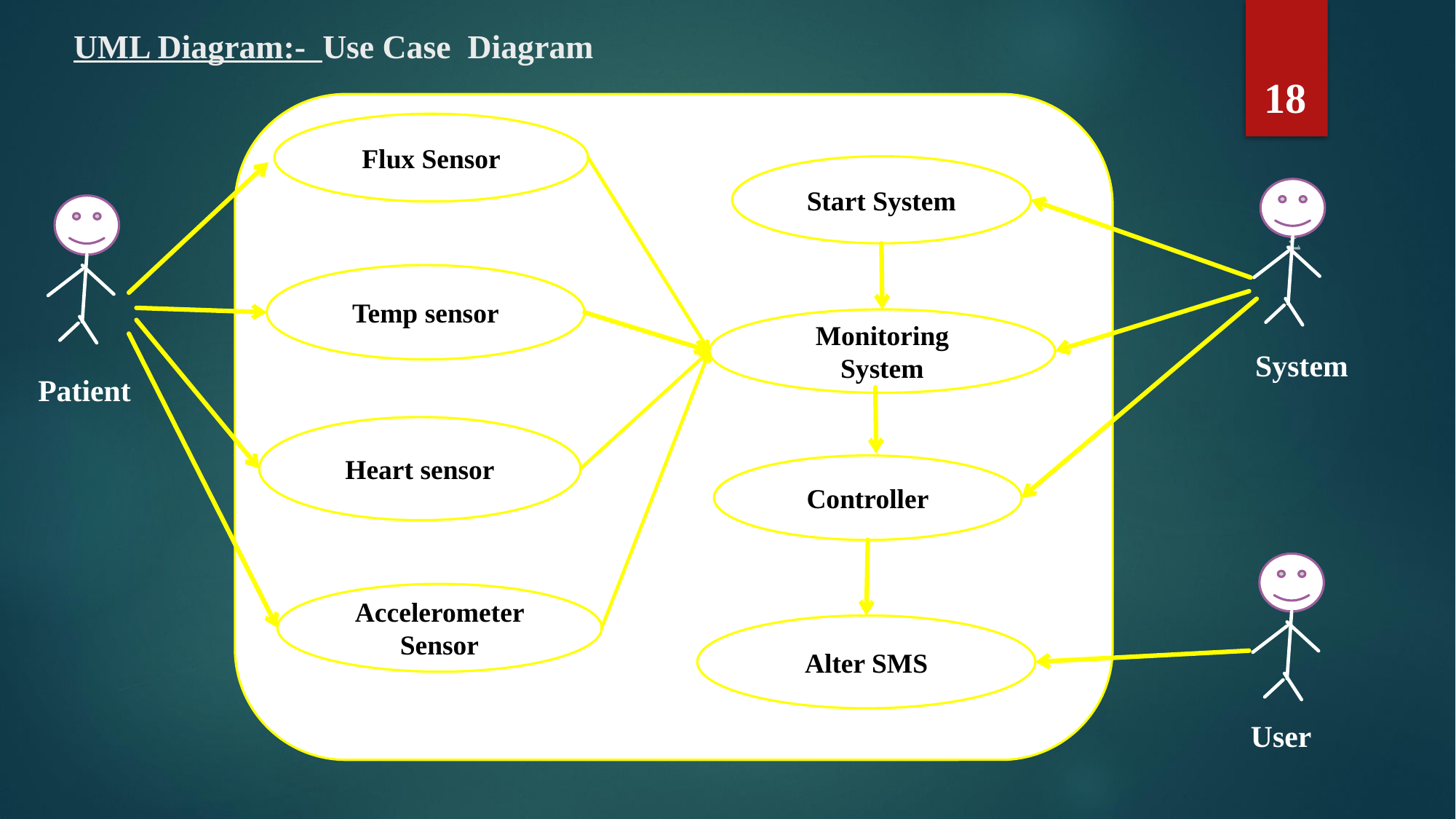

# UML Diagram:-  Use Case  Diagram
18

Flux Sensor
Start System

Temp sensor
Monitoring System
System
Patient
Page no.1
Heart sensor
Controller

Accelerometer Sensor
Alter SMS
User